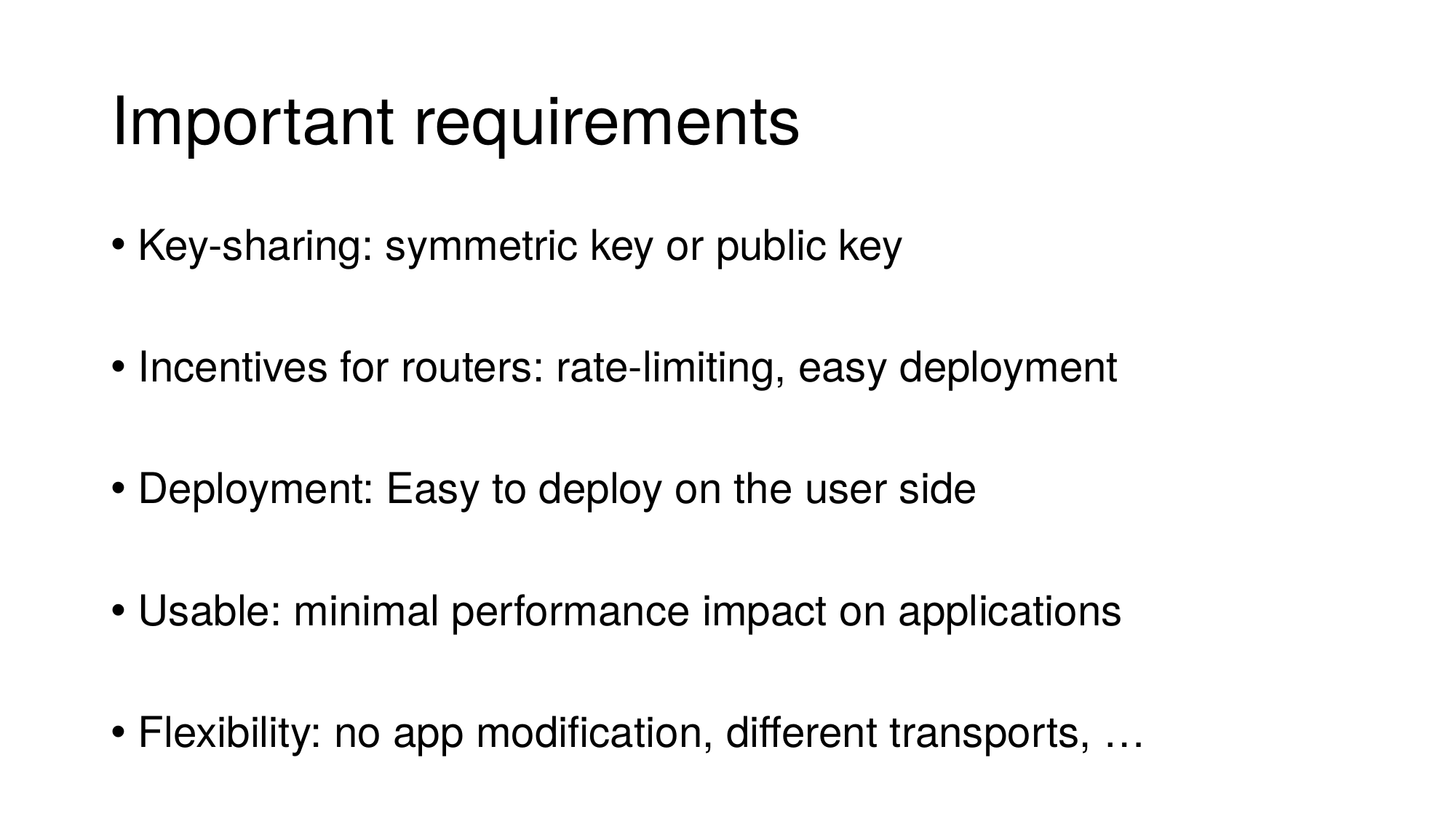

# Important requirements
Key-sharing: symmetric key or public key

Incentives for routers: rate-limiting, easy deployment

Deployment: Easy to deploy on the user side

Usable: minimal performance impact on applications

Flexibility: no app modification, different transports, …